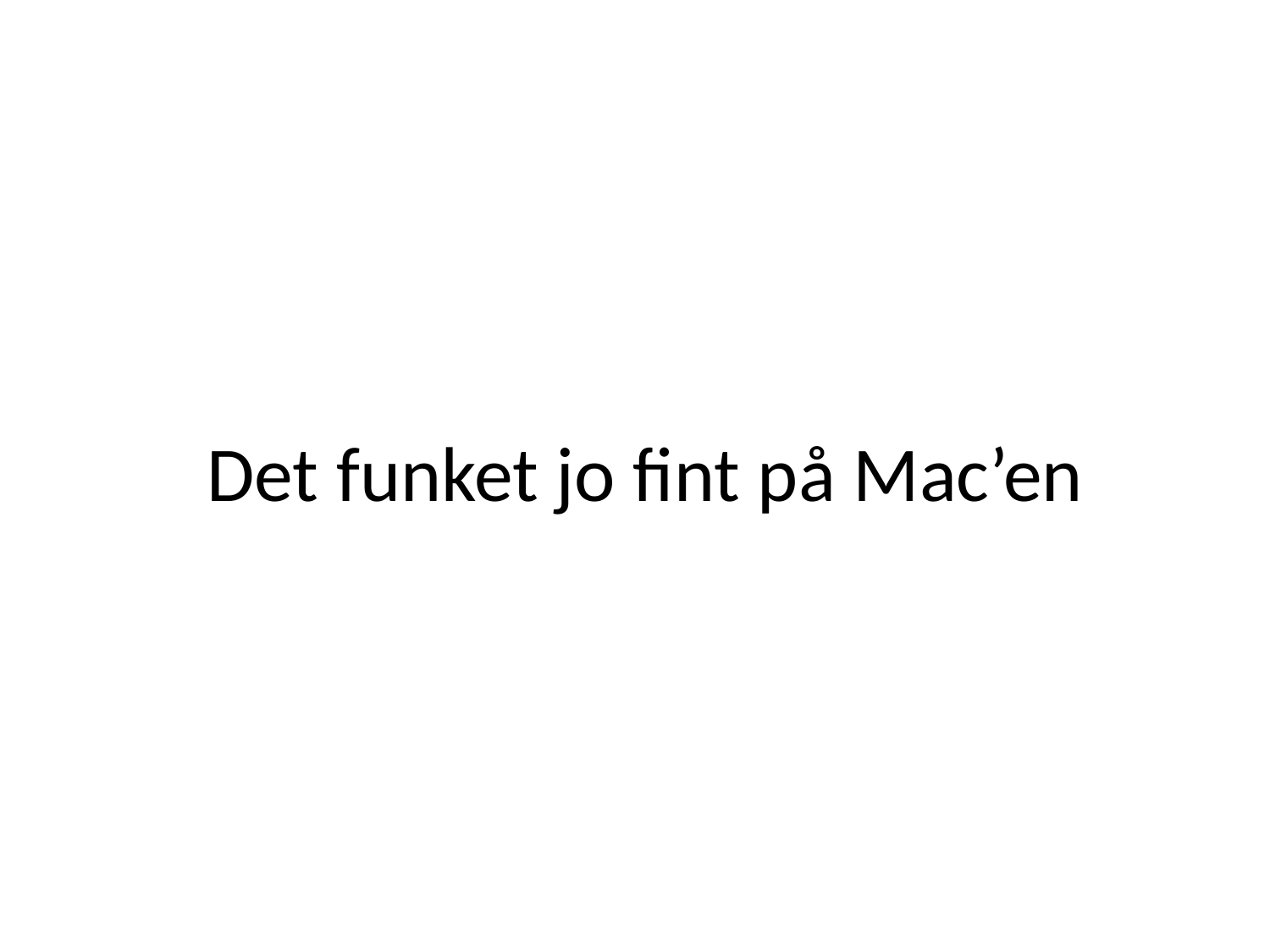

# Det funket jo fint på Mac’en